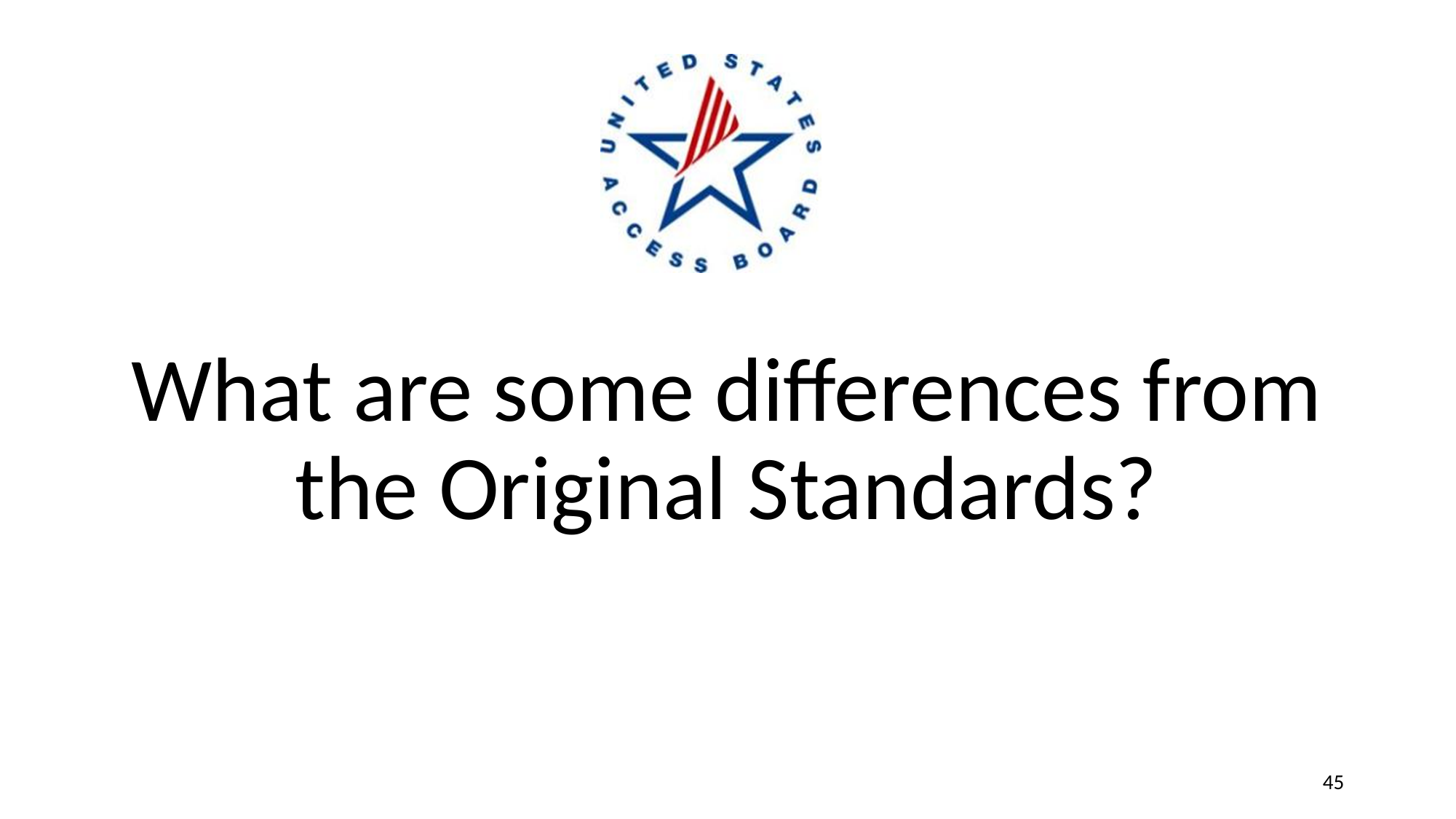

# What are some differences from the Original Standards?
45